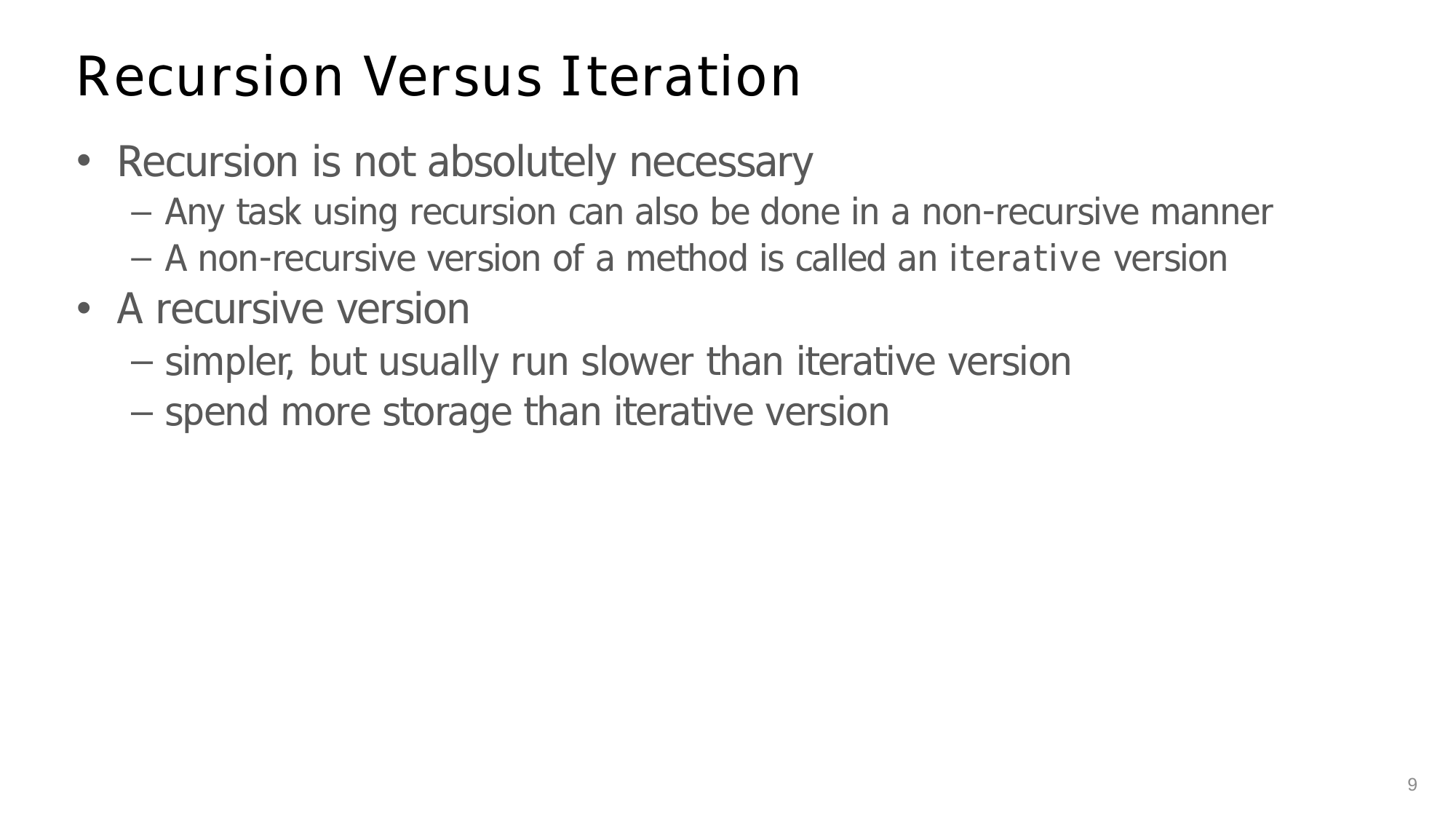

# Recursion Versus Iteration
Recursion is not absolutely necessary
Any task using recursion can also be done in a non-recursive manner
A non-recursive version of a method is called an iterative version
A recursive version
simpler, but usually run slower than iterative version
spend more storage than iterative version
9